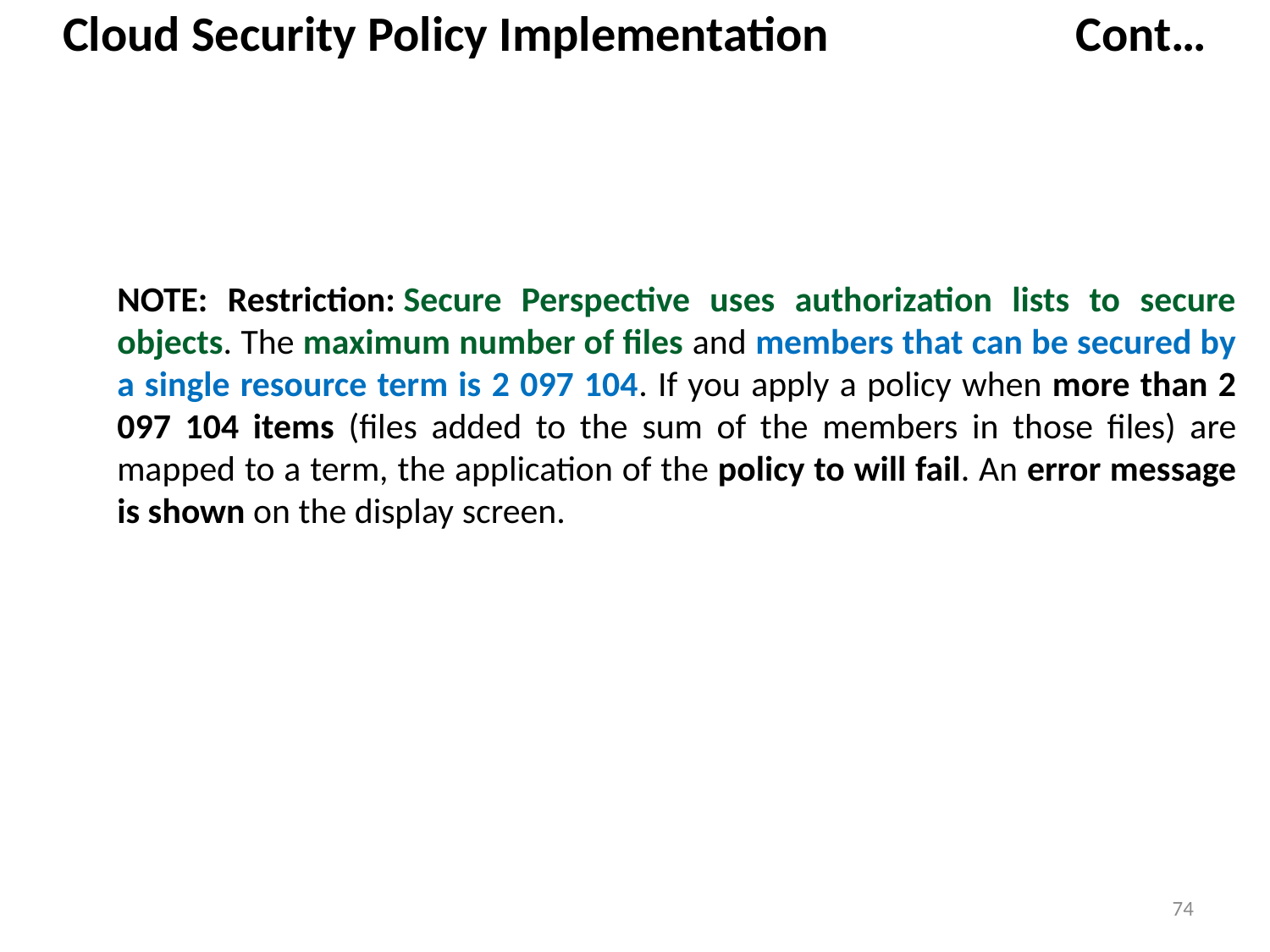

# Cloud Security Policy Implementation                      Cont…

	NOTE: Restriction: Secure Perspective uses authorization lists to secure objects. The maximum number of files and members that can be secured by a single resource term is 2 097 104. If you apply a policy when more than 2 097 104 items (files added to the sum of the members in those files) are mapped to a term, the application of the policy to will fail. An error message is shown on the display screen.
74